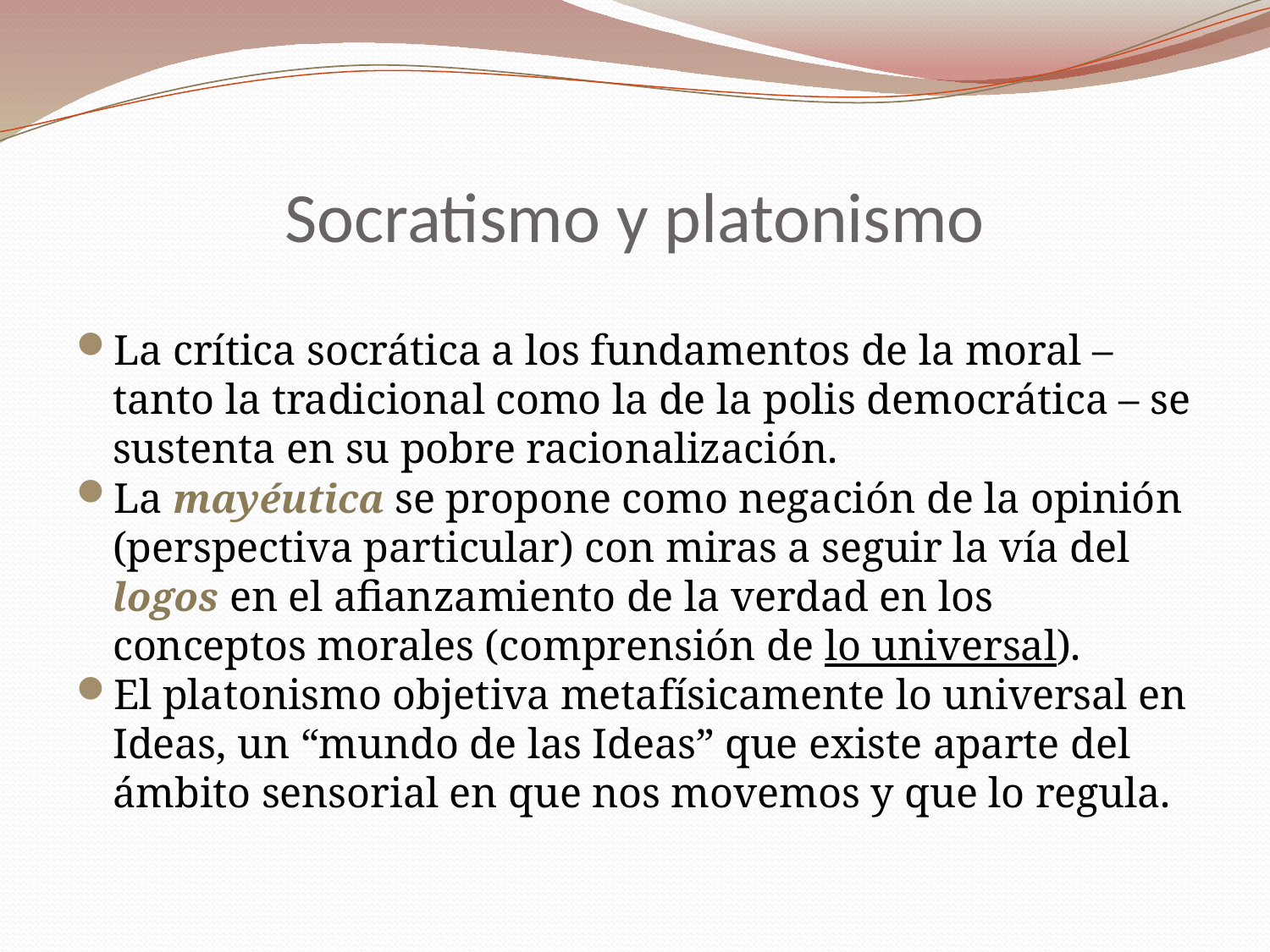

# Socratismo y platonismo

La crítica socrática a los fundamentos de la moral – tanto la tradicional como la de la polis democrática – se sustenta en su pobre racionalización.
La mayéutica se propone como negación de la opinión (perspectiva particular) con miras a seguir la vía del logos en el afianzamiento de la verdad en los conceptos morales (comprensión de lo universal).
El platonismo objetiva metafísicamente lo universal en Ideas, un “mundo de las Ideas” que existe aparte del ámbito sensorial en que nos movemos y que lo regula.